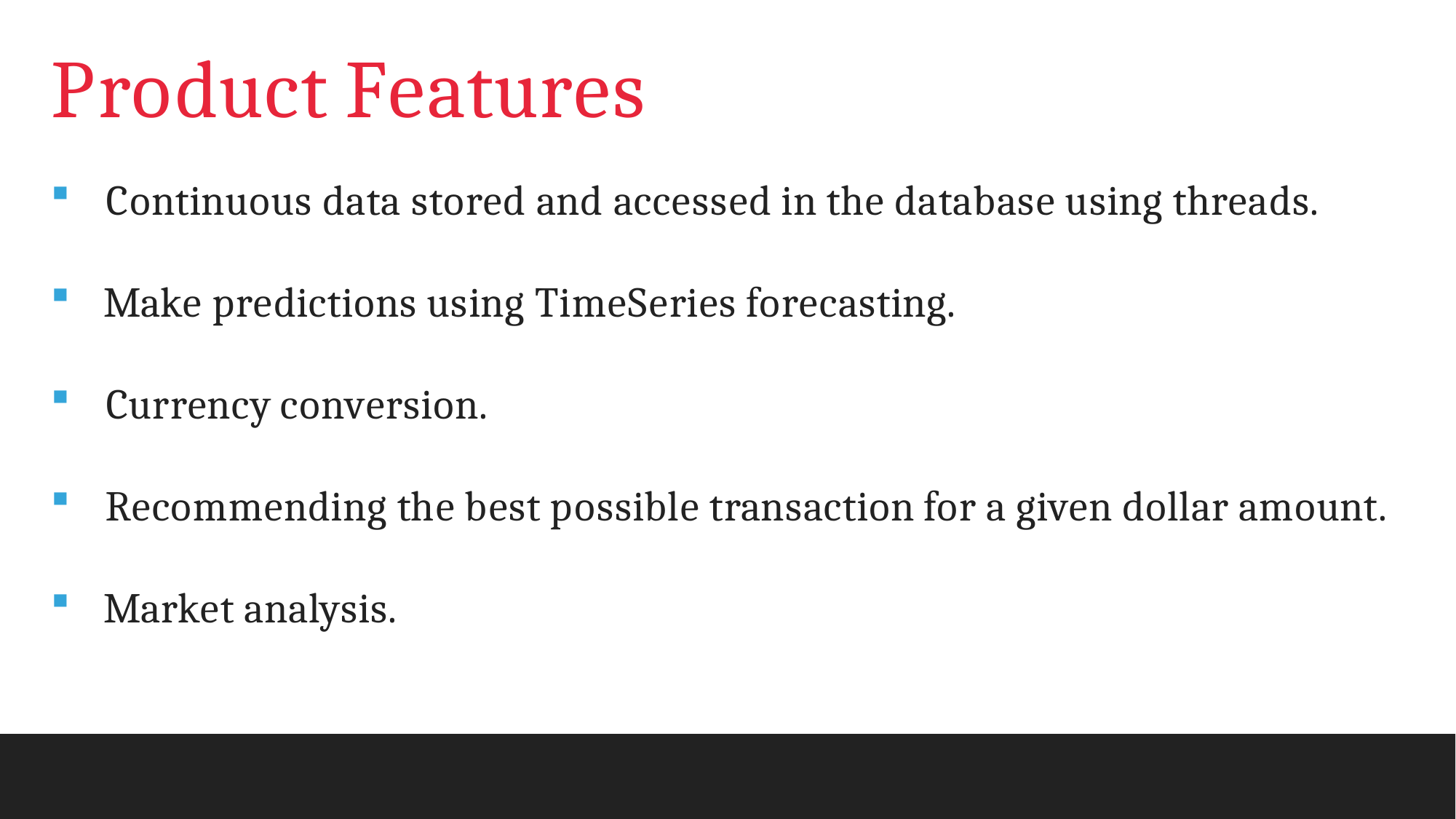

# Product Features
Continuous data stored and accessed in the database using threads.

Make predictions using TimeSeries forecasting.

Currency conversion.

Recommending the best possible transaction for a given dollar amount.

Market analysis.